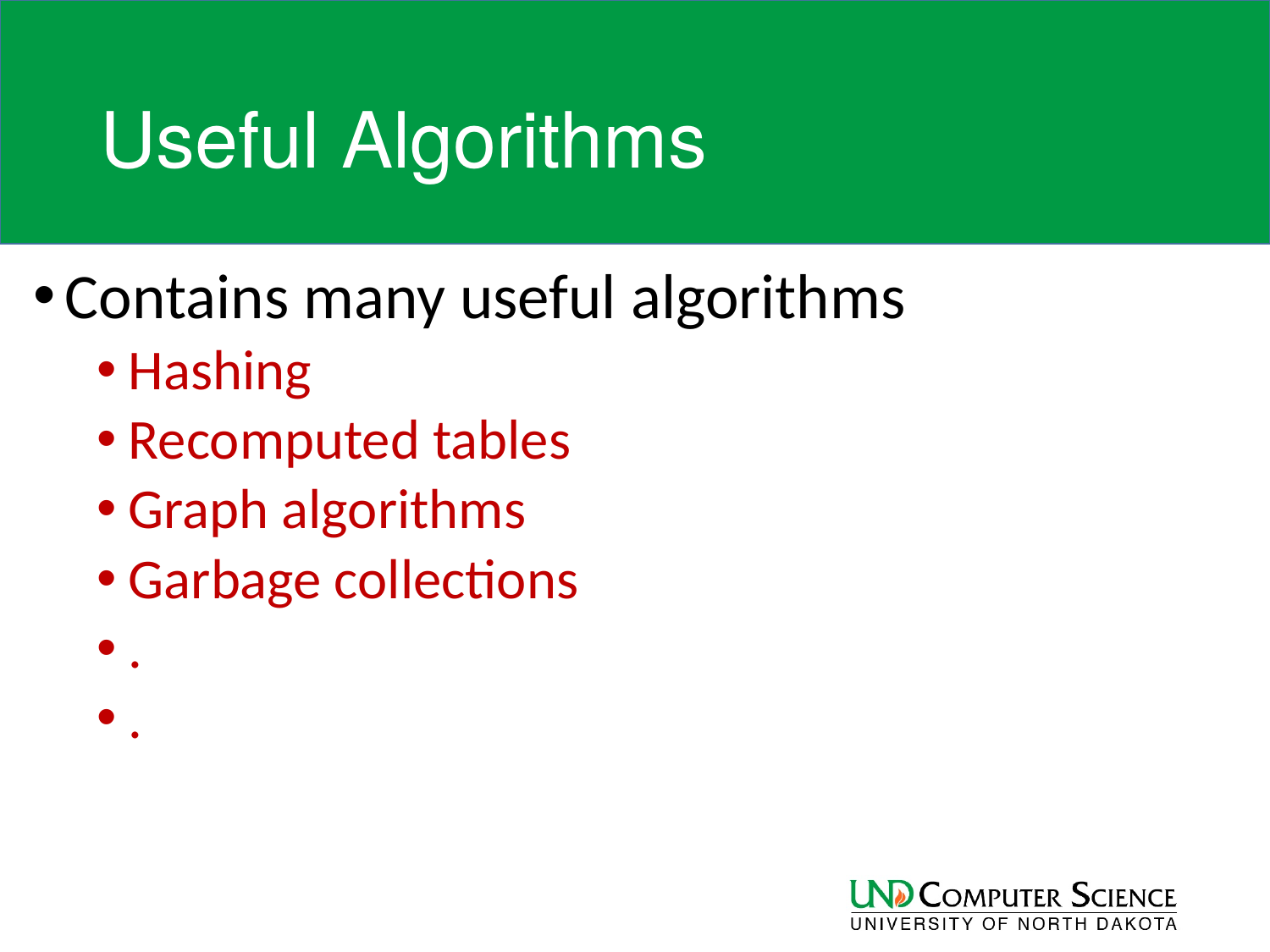

# Useful Algorithms
Contains many useful algorithms
Hashing
Recomputed tables
Graph algorithms
Garbage collections
.
.